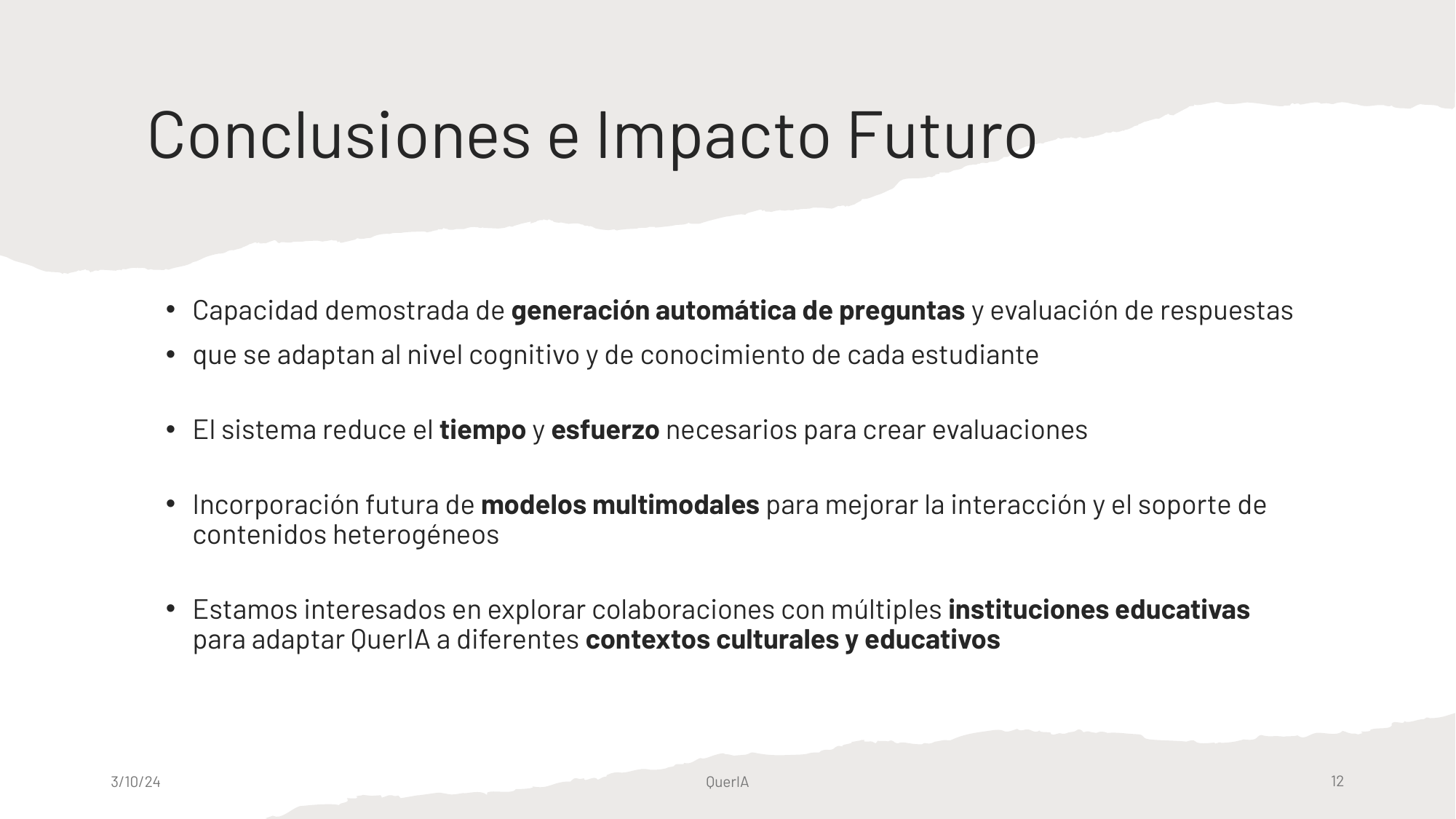

# Conclusiones e Impacto Futuro
Capacidad demostrada de generación automática de preguntas y evaluación de respuestas
que se adaptan al nivel cognitivo y de conocimiento de cada estudiante
El sistema reduce el tiempo y esfuerzo necesarios para crear evaluaciones
Incorporación futura de modelos multimodales para mejorar la interacción y el soporte de contenidos heterogéneos
Estamos interesados en explorar colaboraciones con múltiples instituciones educativas para adaptar QuerIA a diferentes contextos culturales y educativos

3/10/24
QuerIA
12